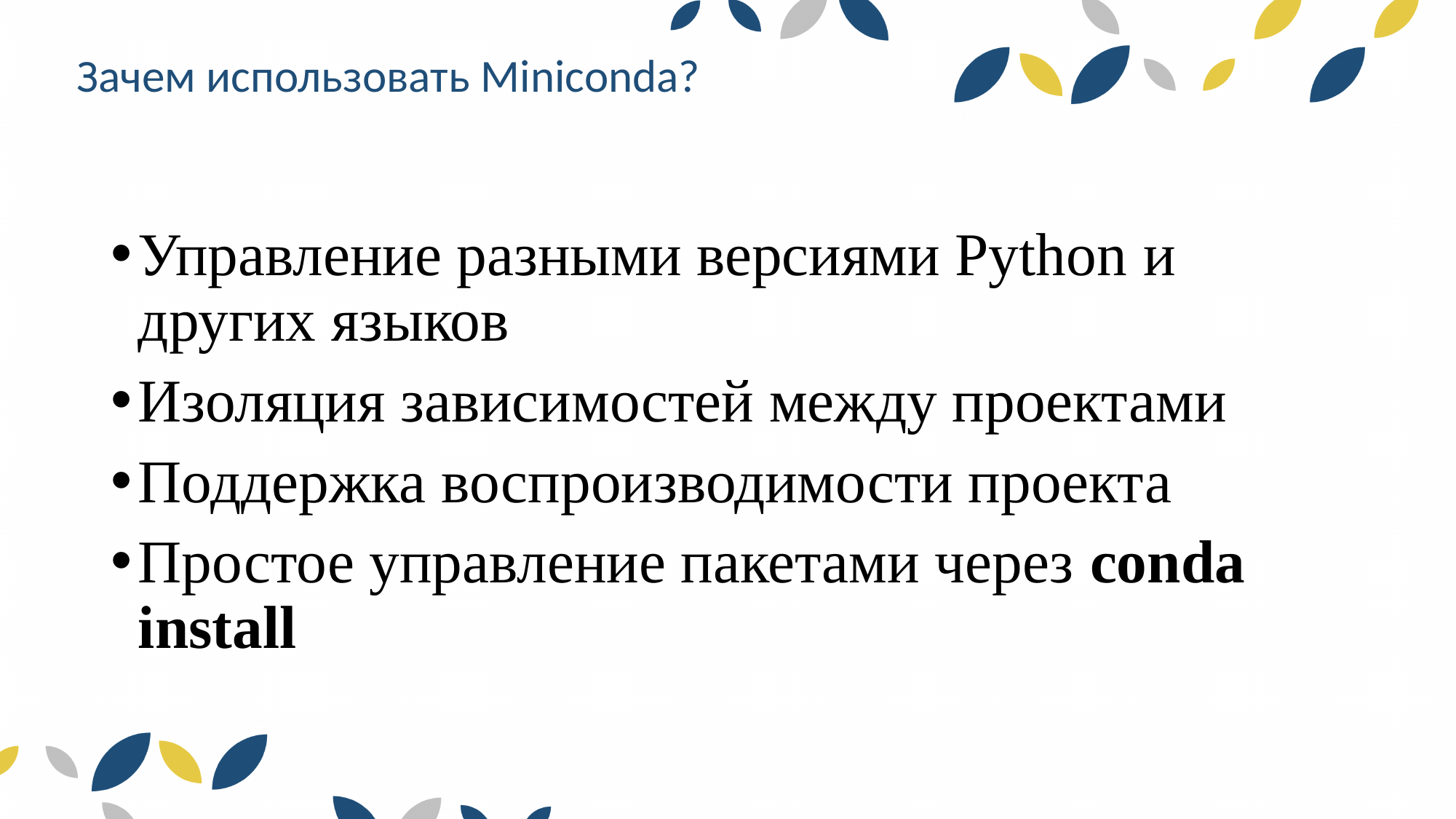

# Зачем использовать Miniconda?
Управление разными версиями Python и других языков
Изоляция зависимостей между проектами
Поддержка воспроизводимости проекта
Простое управление пакетами через conda install